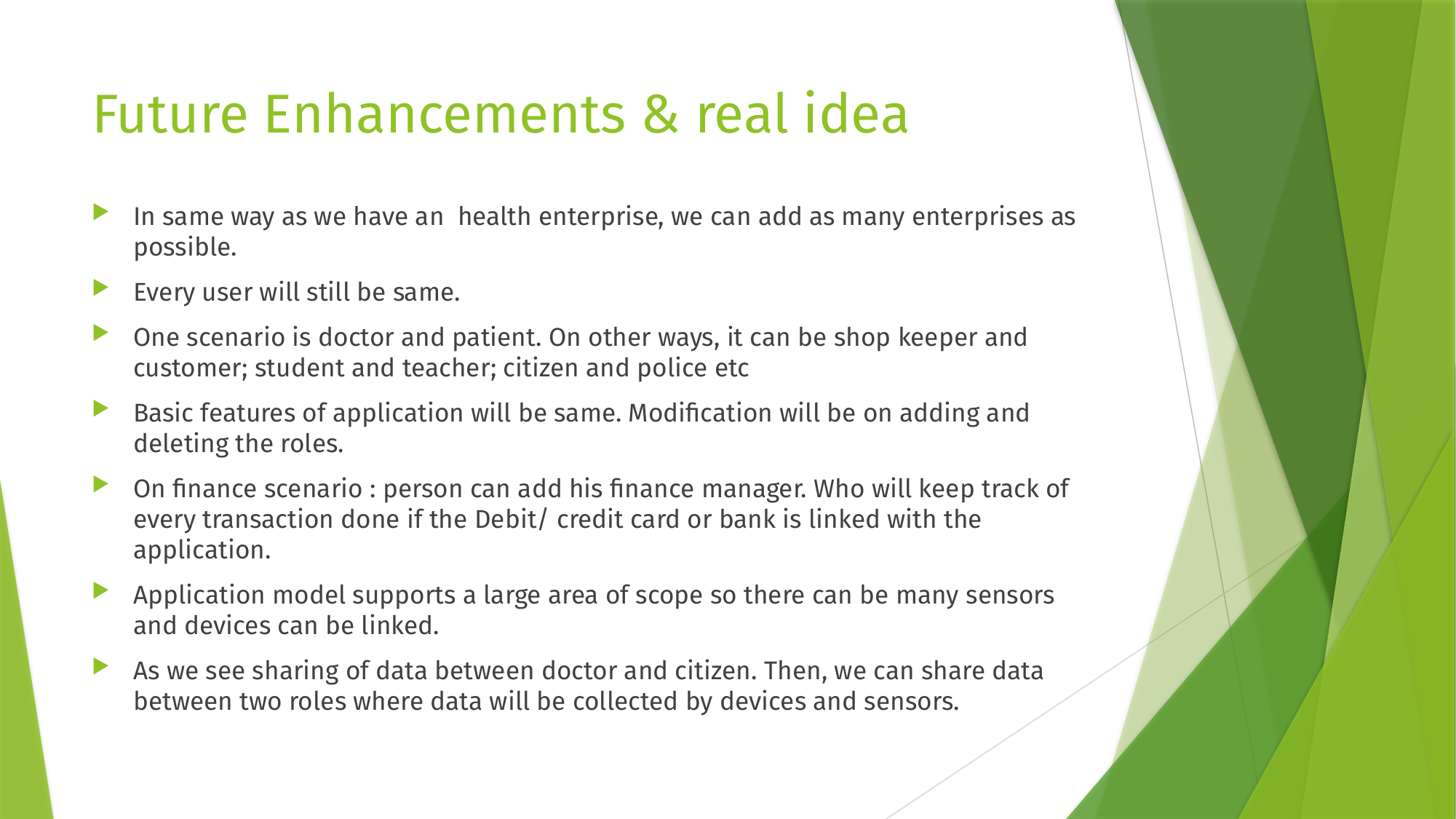

# Future Enhancements & real idea
In same way as we have an  health enterprise, we can add as many enterprises as possible.
Every user will still be same.
One scenario is doctor and patient. On other ways, it can be shop keeper and customer; student and teacher; citizen and police etc
Basic features of application will be same. Modification will be on adding and deleting the roles.
On finance scenario : person can add his finance manager. Who will keep track of every transaction done if the Debit/ credit card or bank is linked with the application.
Application model supports a large area of scope so there can be many sensors and devices can be linked.
As we see sharing of data between doctor and citizen. Then, we can share data between two roles where data will be collected by devices and sensors.